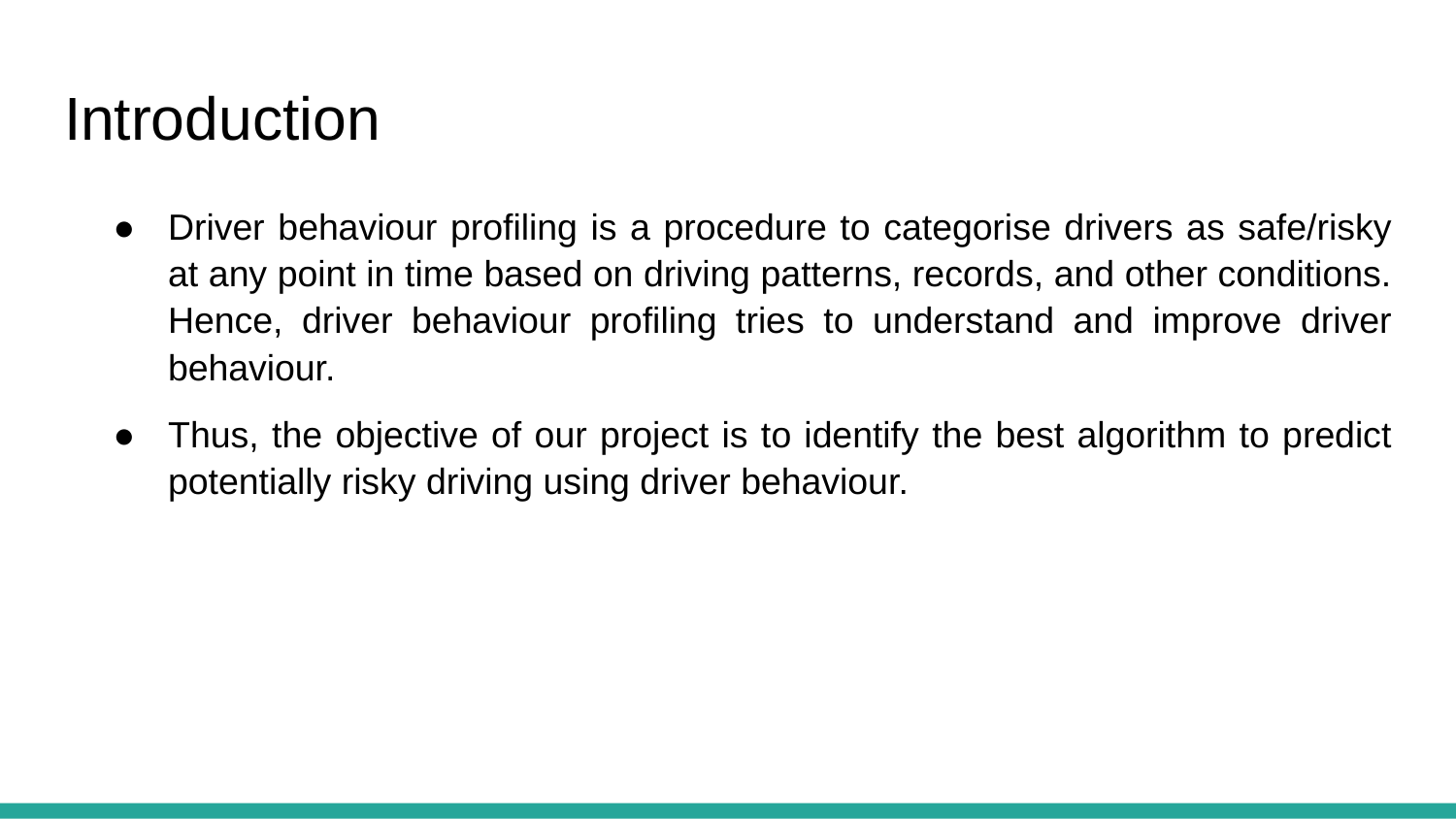

# Introduction
Driver behaviour profiling is a procedure to categorise drivers as safe/risky at any point in time based on driving patterns, records, and other conditions. Hence, driver behaviour profiling tries to understand and improve driver behaviour.
Thus, the objective of our project is to identify the best algorithm to predict potentially risky driving using driver behaviour.